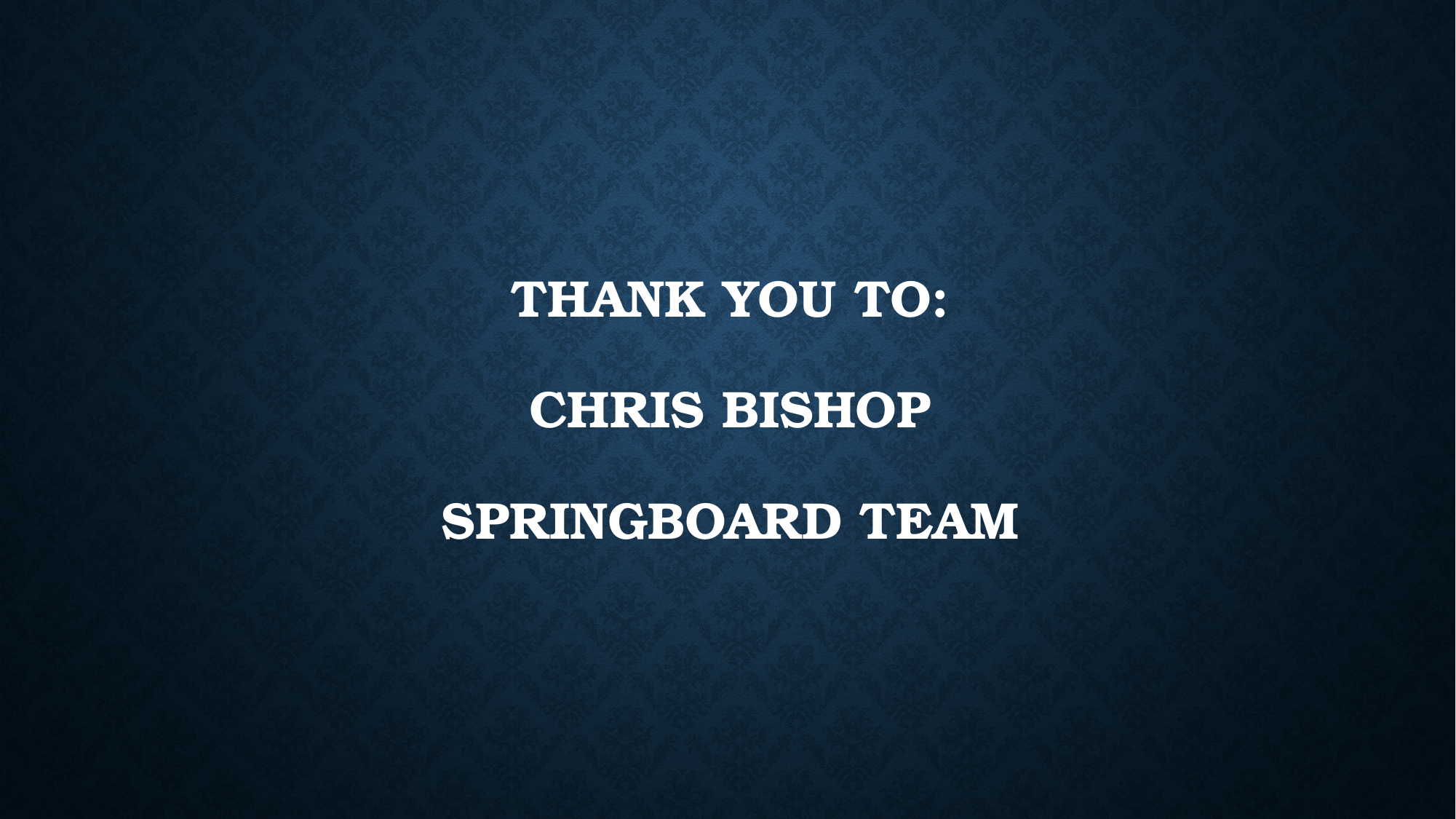

# THANK YOU TO: CHRIS BISHOP SPRINGBOARD TEAM